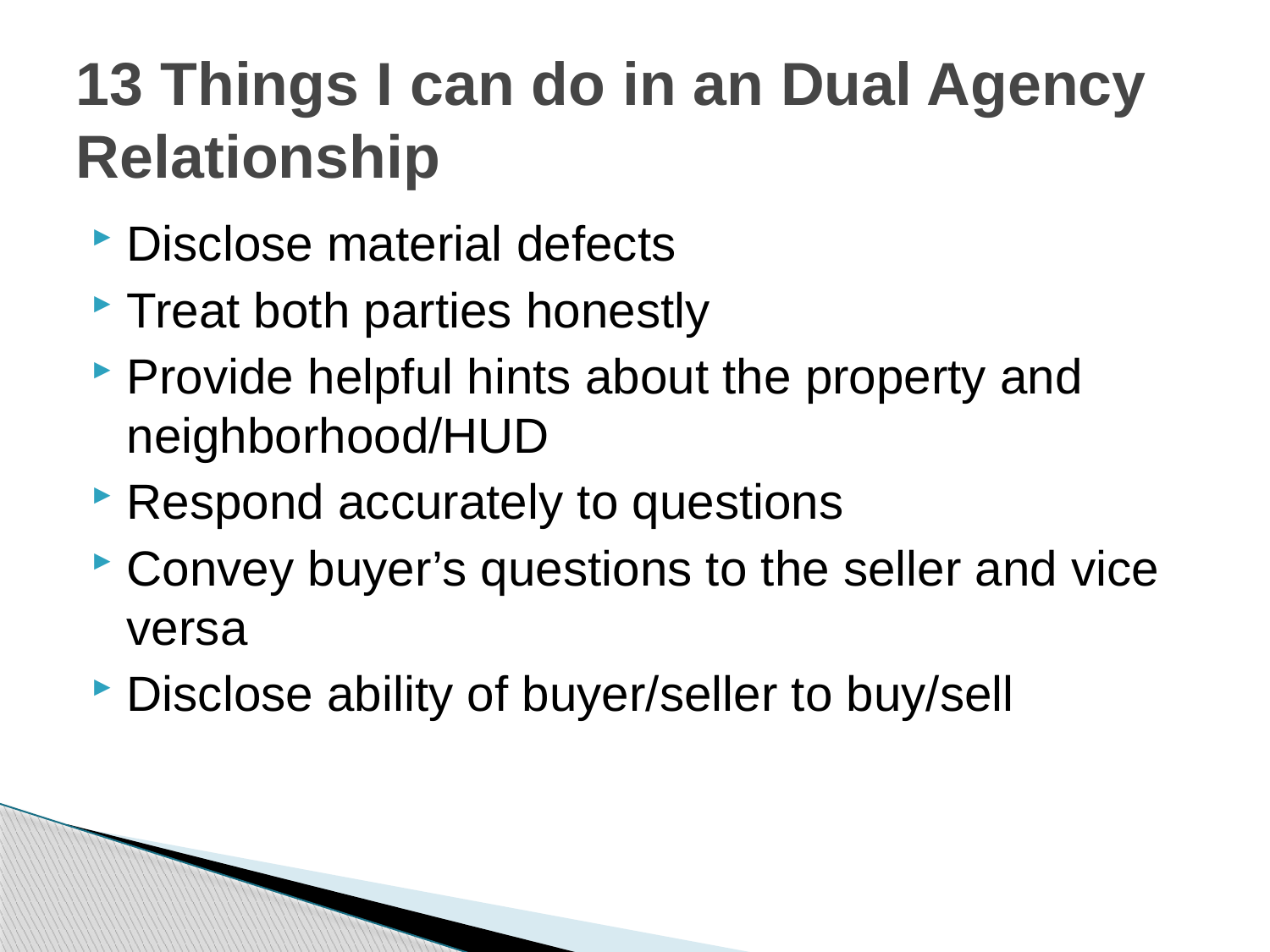

# 13 Things I can do in an Dual Agency Relationship
Disclose material defects
Treat both parties honestly
Provide helpful hints about the property and neighborhood/HUD
Respond accurately to questions
Convey buyer’s questions to the seller and vice versa
Disclose ability of buyer/seller to buy/sell